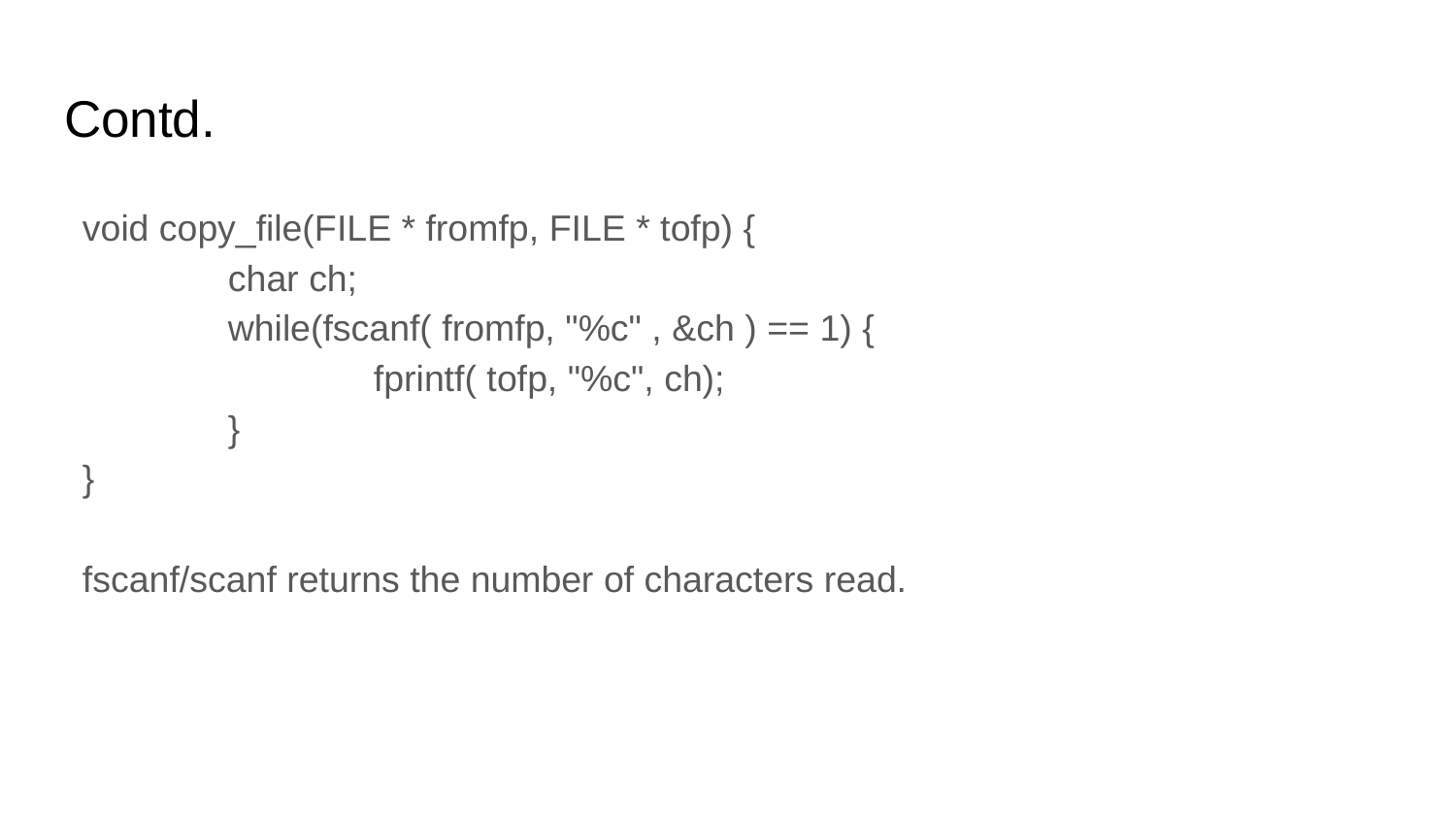

# Contd.
void copy_file(FILE * fromfp, FILE * tofp) {
	char ch;
	while(fscanf( fromfp, "%c" , &ch ) == 1) {
		fprintf( tofp, "%c", ch);
	}
}

fscanf/scanf returns the number of characters read.